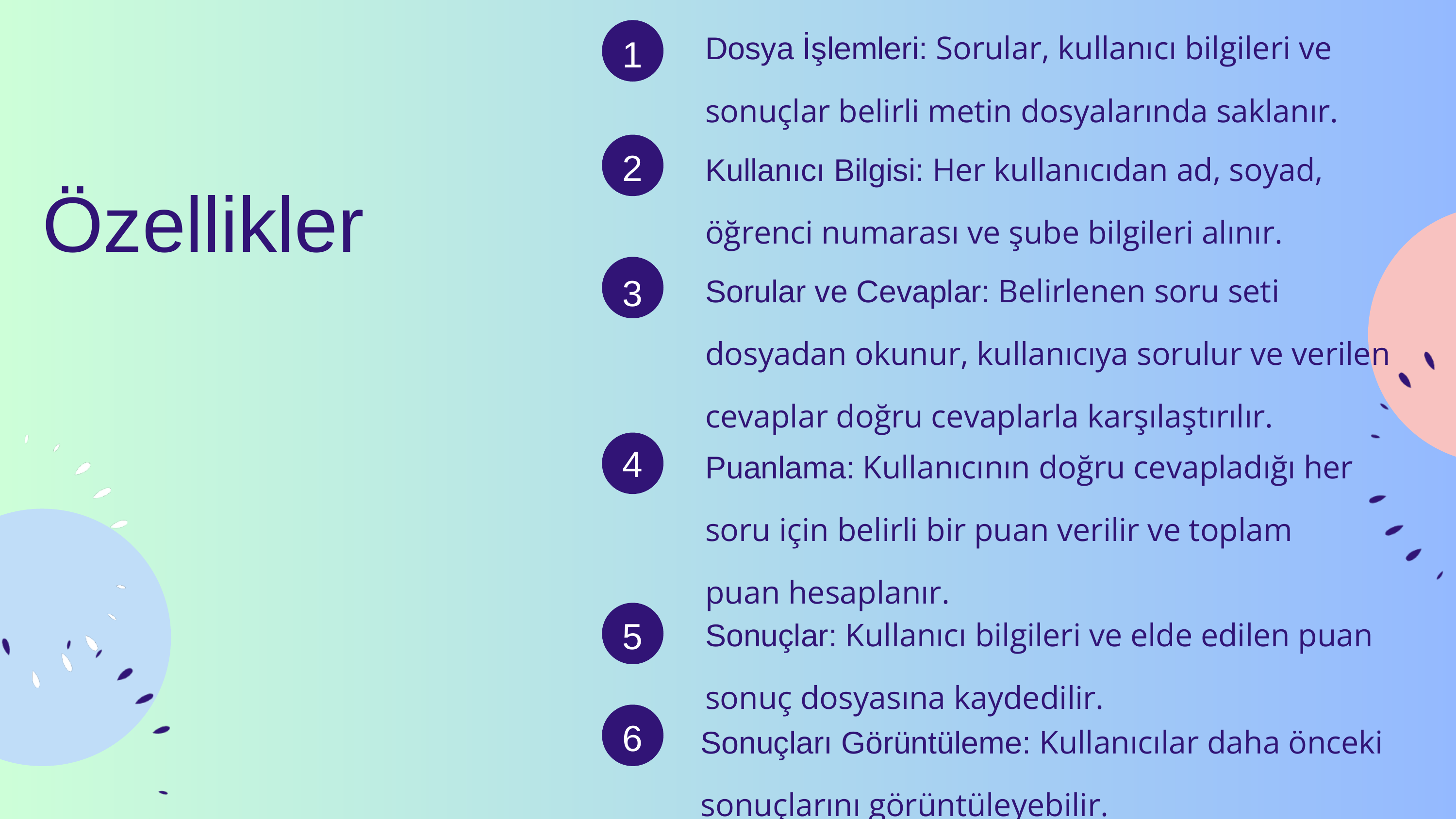

Dosya İşlemleri: Sorular, kullanıcı bilgileri ve sonuçlar belirli metin dosyalarında saklanır.
1

Kullanıcı Bilgisi: Her kullanıcıdan ad, soyad, öğrenci numarası ve şube bilgileri alınır.
2

Özellikler

Sorular ve Cevaplar: Belirlenen soru seti dosyadan okunur, kullanıcıya sorulur ve verilen cevaplar doğru cevaplarla karşılaştırılır.
3

Puanlama: Kullanıcının doğru cevapladığı her soru için belirli bir puan verilir ve toplam puan hesaplanır.
4

Sonuçlar: Kullanıcı bilgileri ve elde edilen puan sonuç dosyasına kaydedilir.
5

Sonuçları Görüntüleme: Kullanıcılar daha önceki sonuçlarını görüntüleyebilir.
6